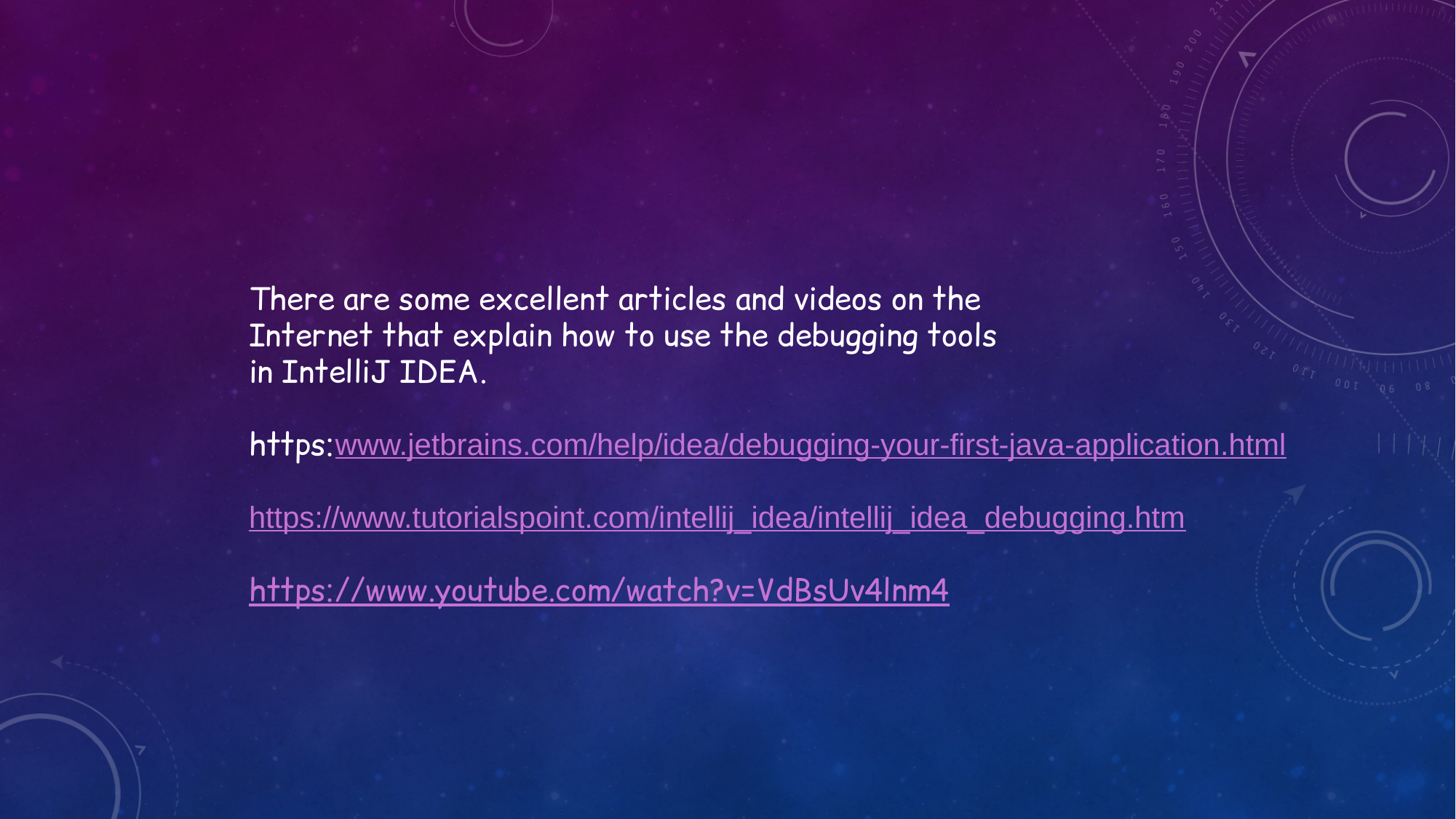

There are some excellent articles and videos on the
Internet that explain how to use the debugging tools
in IntelliJ IDEA.

https:www.jetbrains.com/help/idea/debugging-your-first-java-application.html

https://www.tutorialspoint.com/intellij_idea/intellij_idea_debugging.htm

https://www.youtube.com/watch?v=VdBsUv4lnm4